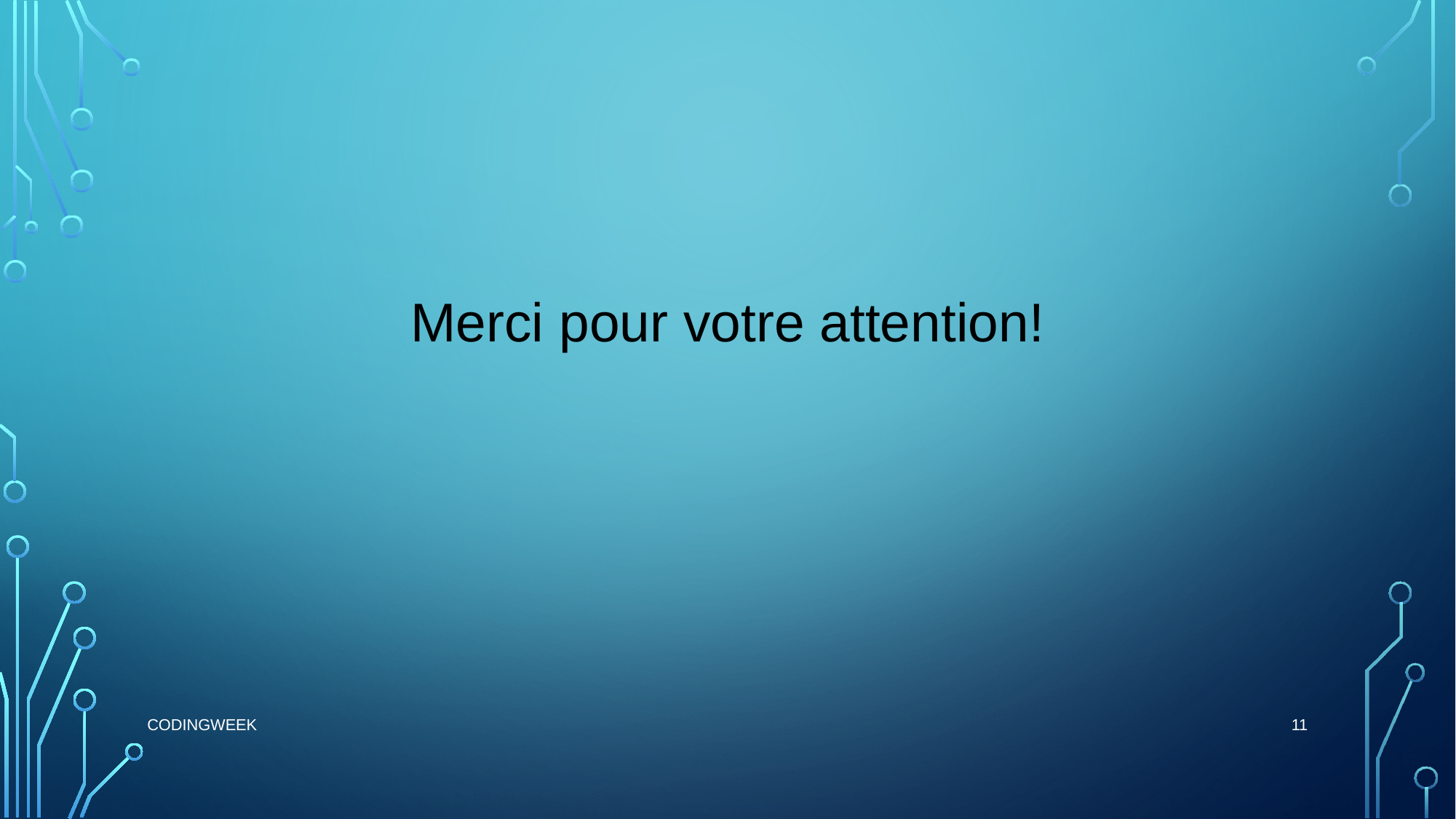

#
Merci pour votre attention!
11
Codingweek